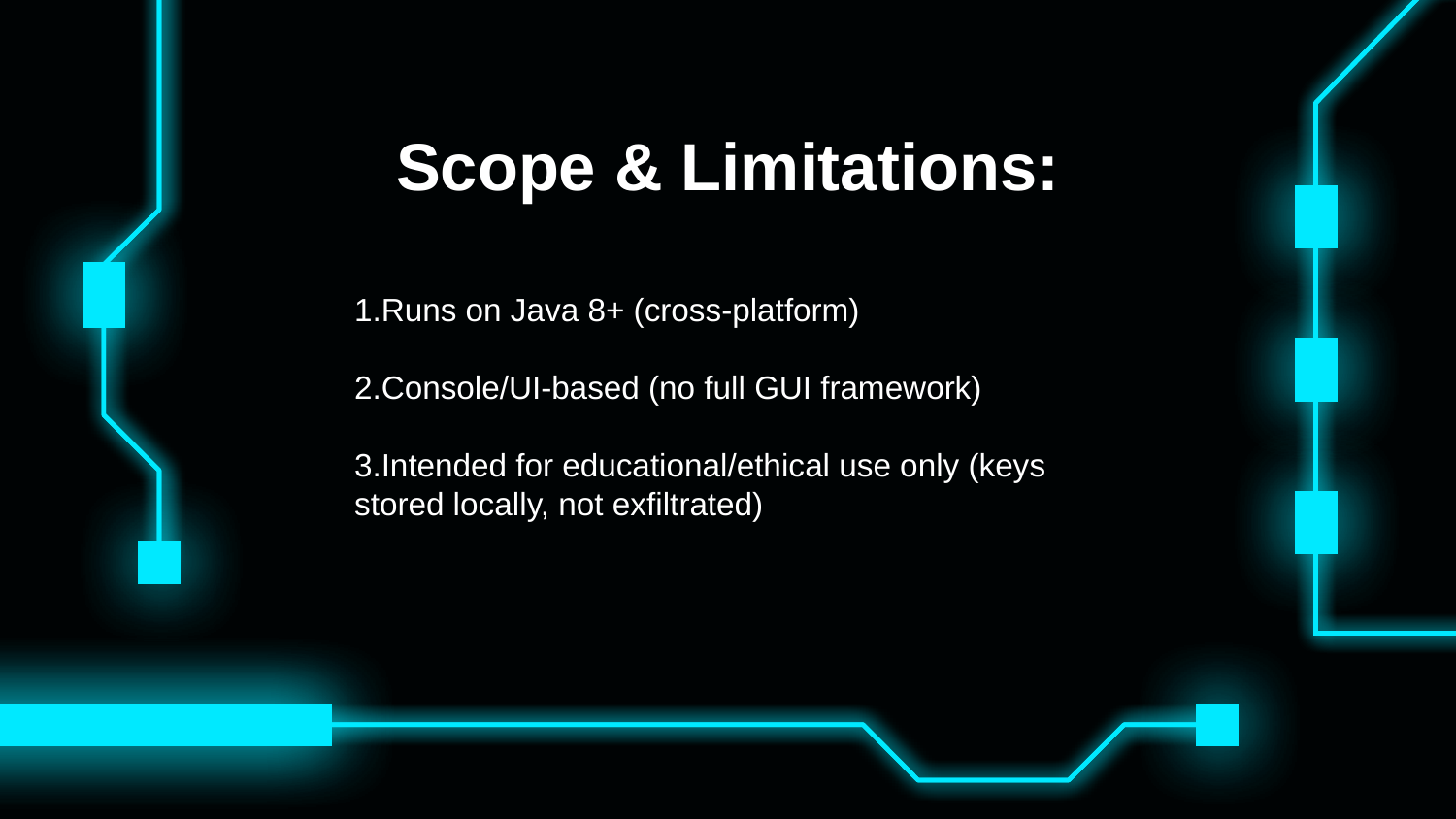

# Scope & Limitations:
1.Runs on Java 8+ (cross-platform)

2.Console/UI-based (no full GUI framework)

3.Intended for educational/ethical use only (keys stored locally, not exfiltrated)